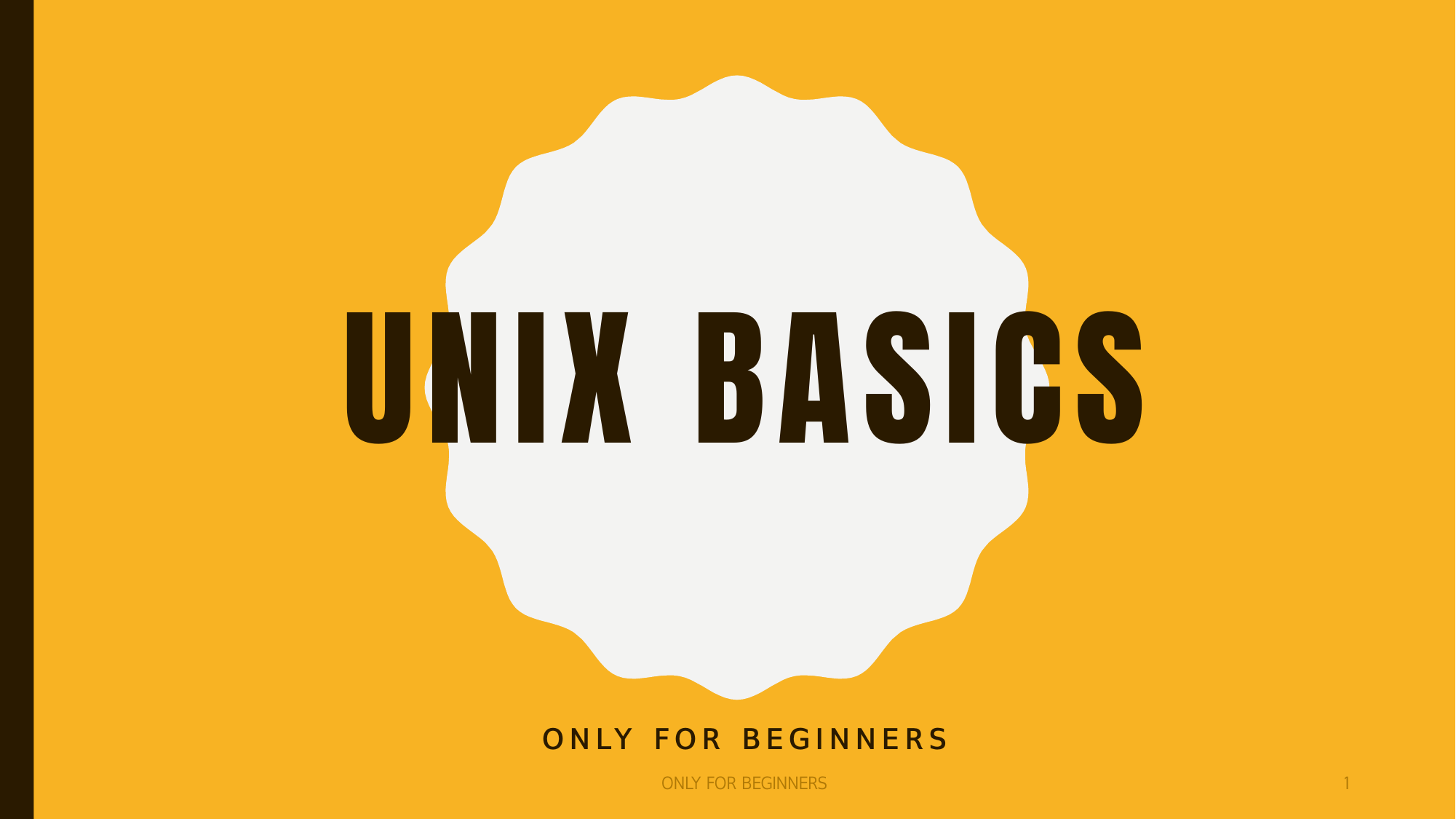

# UNIX Basics
Only for BEGINNERS
ONLY FOR BEGINNERS
1